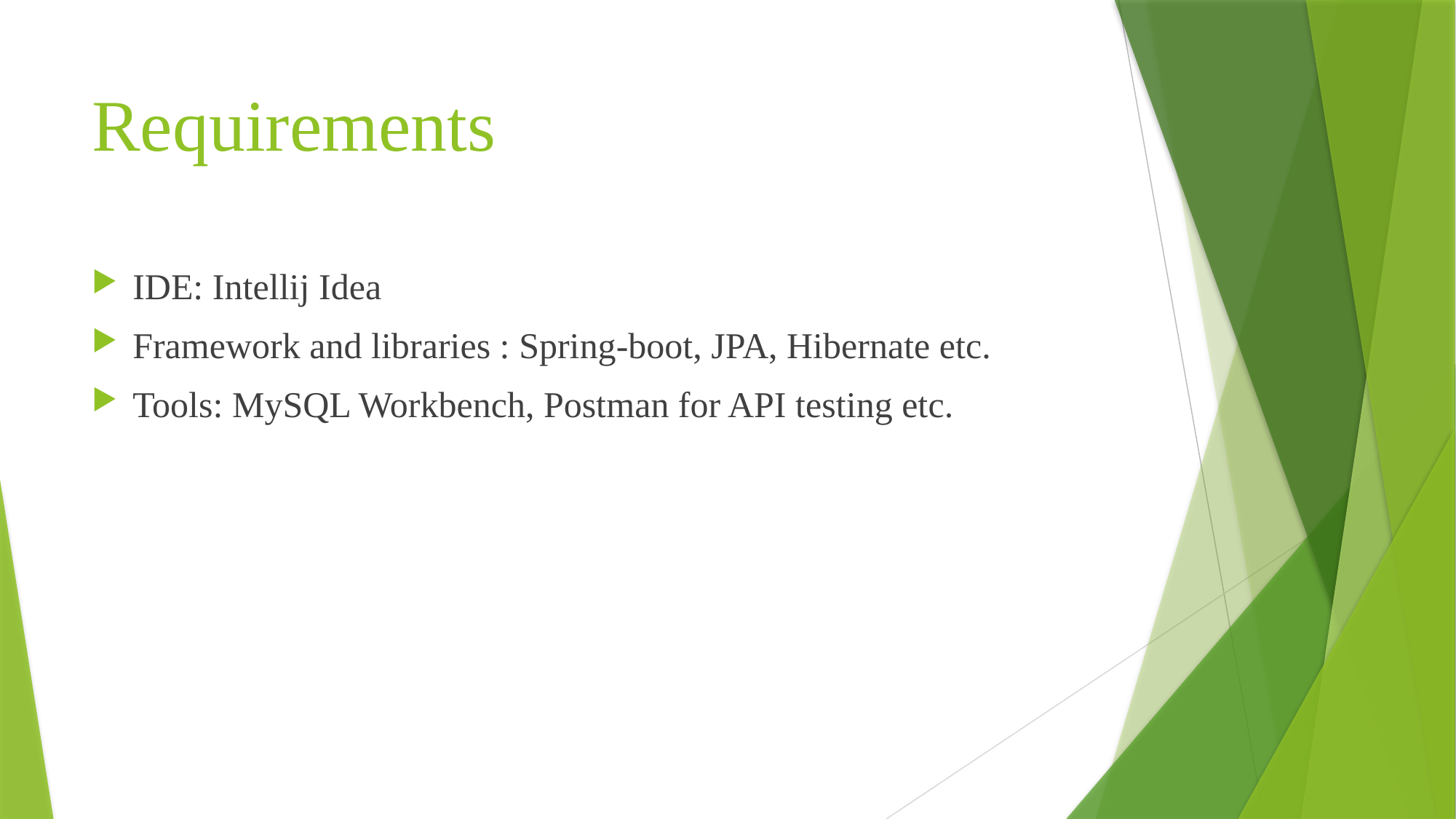

# Requirements
IDE: Intellij Idea
Framework and libraries : Spring-boot, JPA, Hibernate etc.
Tools: MySQL Workbench, Postman for API testing etc.